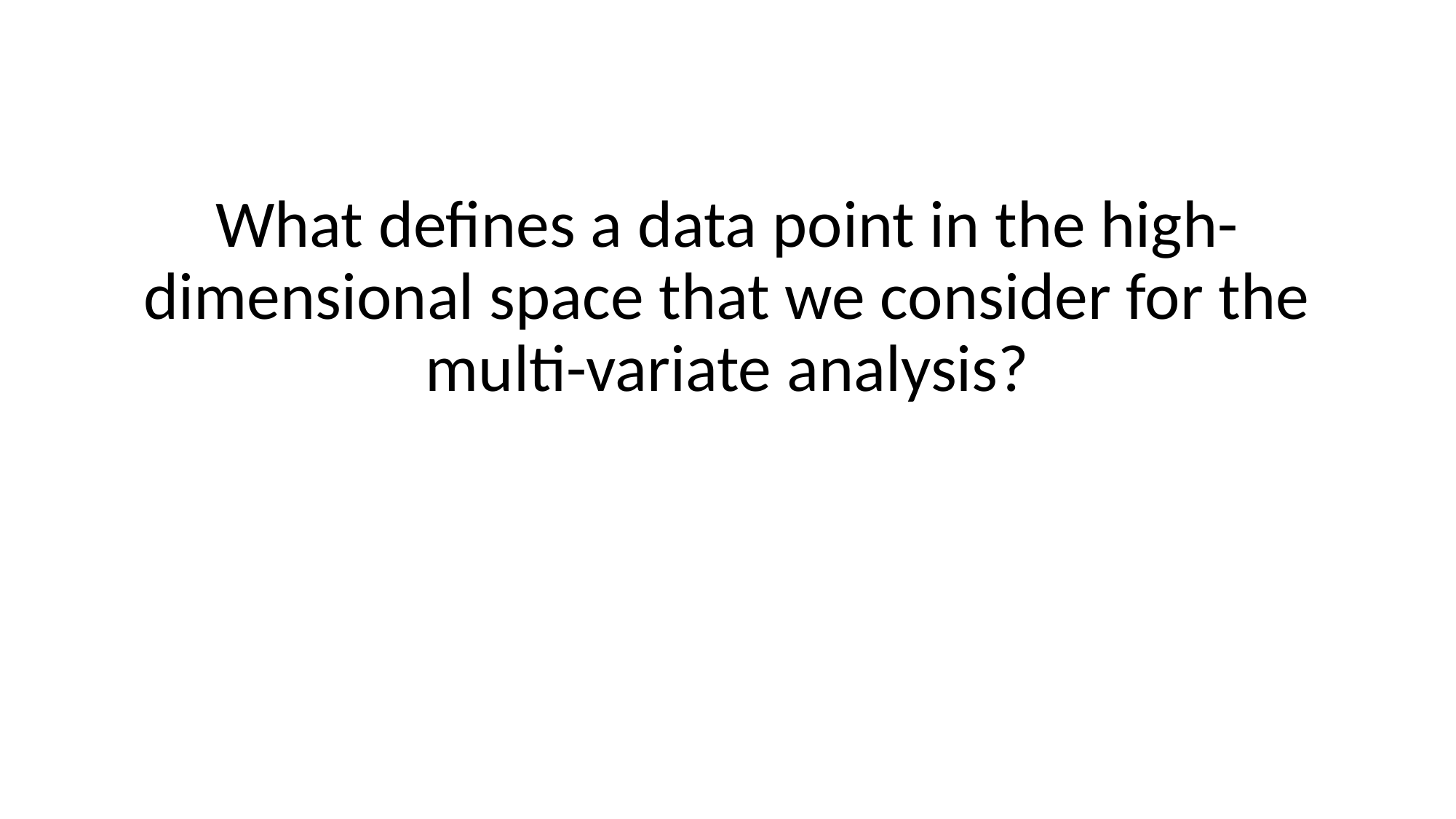

What defines a data point in the high-dimensional space that we consider for the multi-variate analysis?